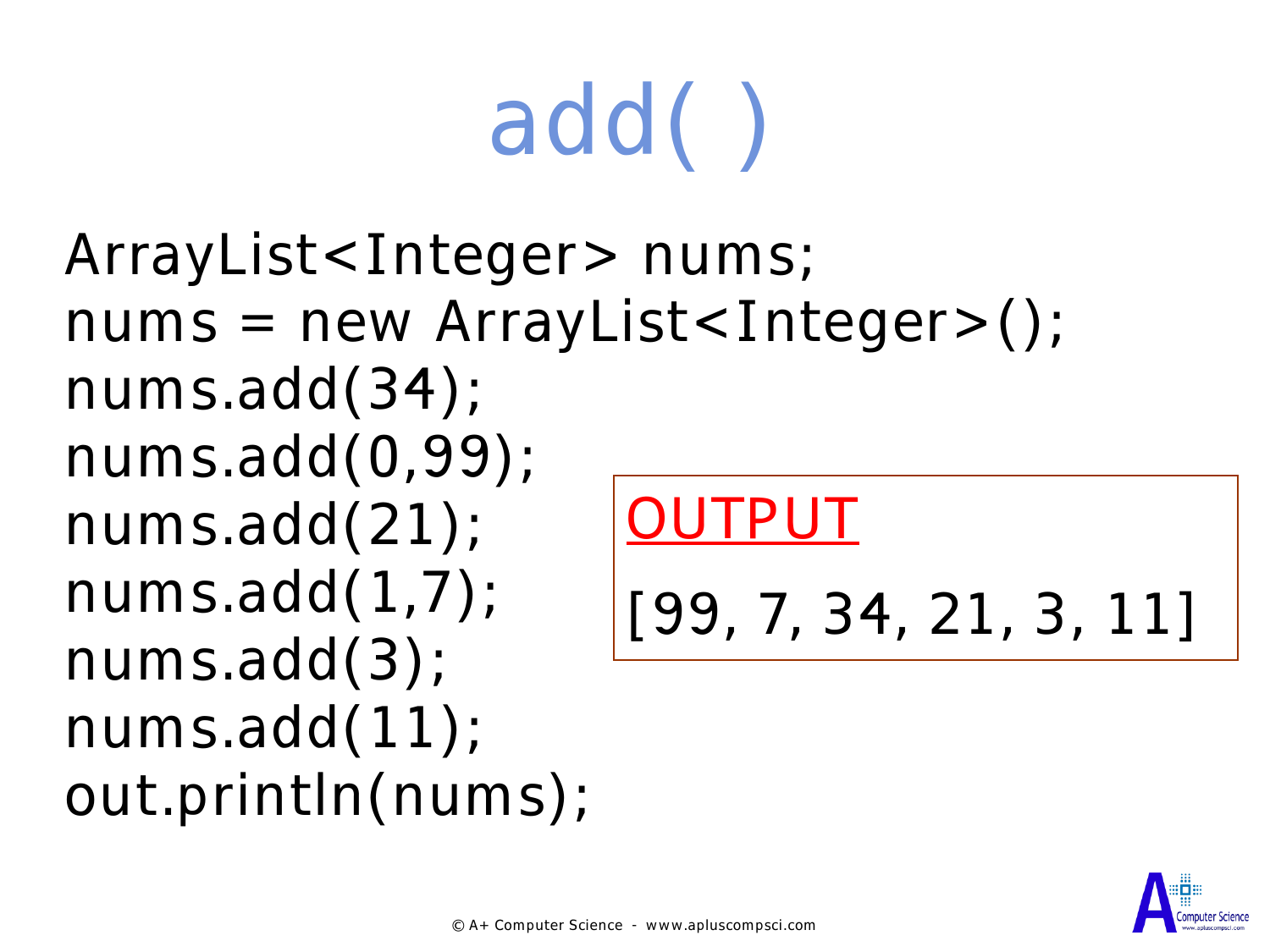

add( )
ArrayList<Integer> nums;
nums = new ArrayList<Integer>();
nums.add(34);
nums.add(0,99);
nums.add(21);
nums.add(1,7);
nums.add(3);
nums.add(11);
out.println(nums);
OUTPUT
[99, 7, 34, 21, 3, 11]

© A+ Computer Science  -  www.apluscompsci.com